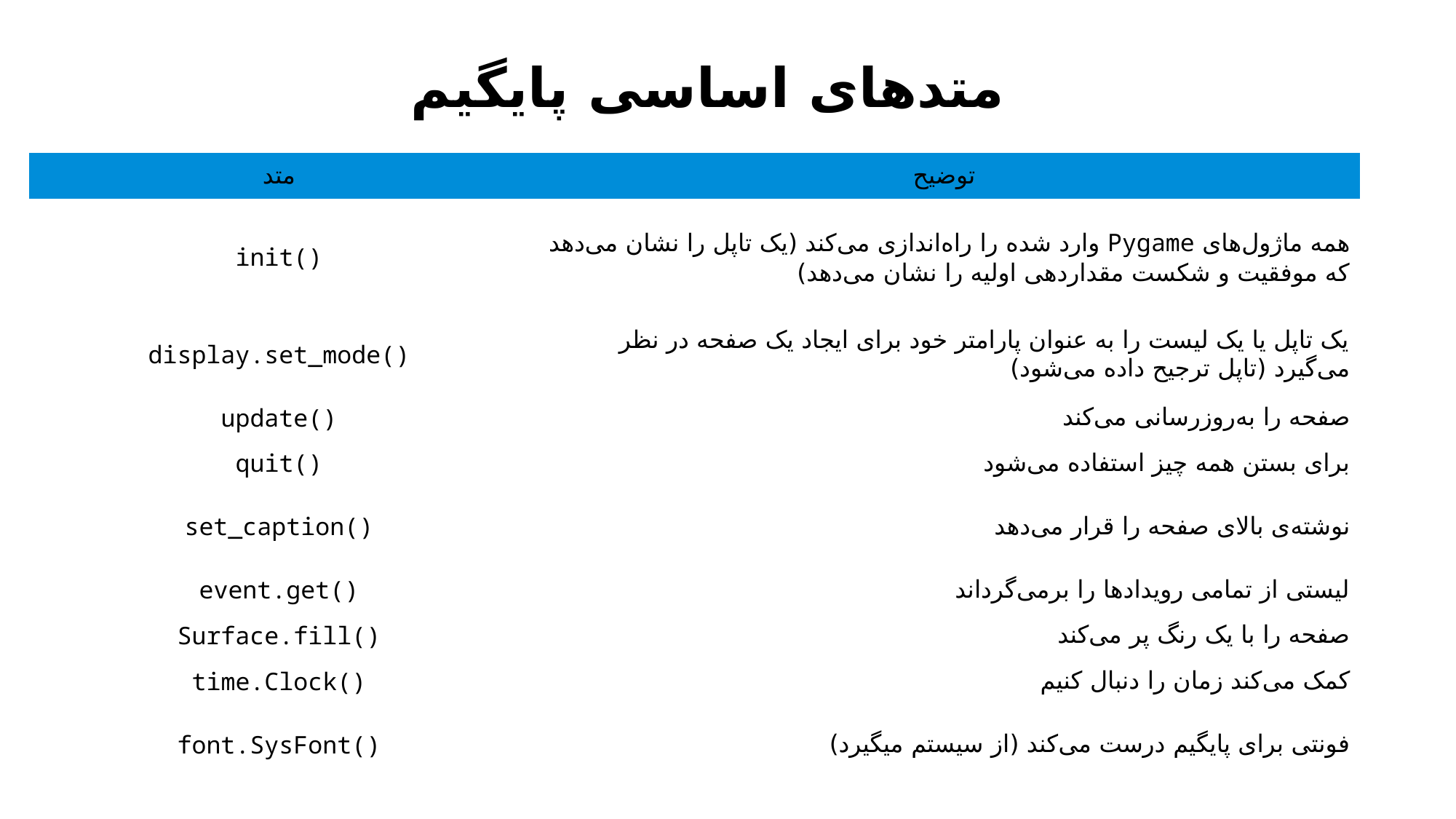

# متدهای اساسی پایگیم
| متد | توضیح |
| --- | --- |
| init() | همه ماژول‌های Pygame وارد شده را راه‌اندازی می‌کند (یک تاپل را نشان می‌دهد که موفقیت و شکست مقداردهی اولیه را نشان می‌دهد) |
| display.set\_mode() | یک تاپل یا یک لیست را به عنوان پارامتر خود برای ایجاد یک صفحه در نظر می‌گیرد (تاپل ترجیح داده می‌شود) |
| update() | صفحه را به‌روزرسانی می‌کند |
| quit() | برای بستن همه چیز استفاده می‌شود |
| set\_caption() | نوشته‌ی بالای صفحه را قرار می‌دهد |
| event.get() | لیستی از تمامی رویدادها را برمی‌گرداند |
| Surface.fill() | صفحه را با یک رنگ پر می‌کند |
| time.Clock() | کمک می‌کند زمان را دنبال کنیم |
| font.SysFont() | فونتی برای پایگیم درست می‌کند (از سیستم میگیرد) |